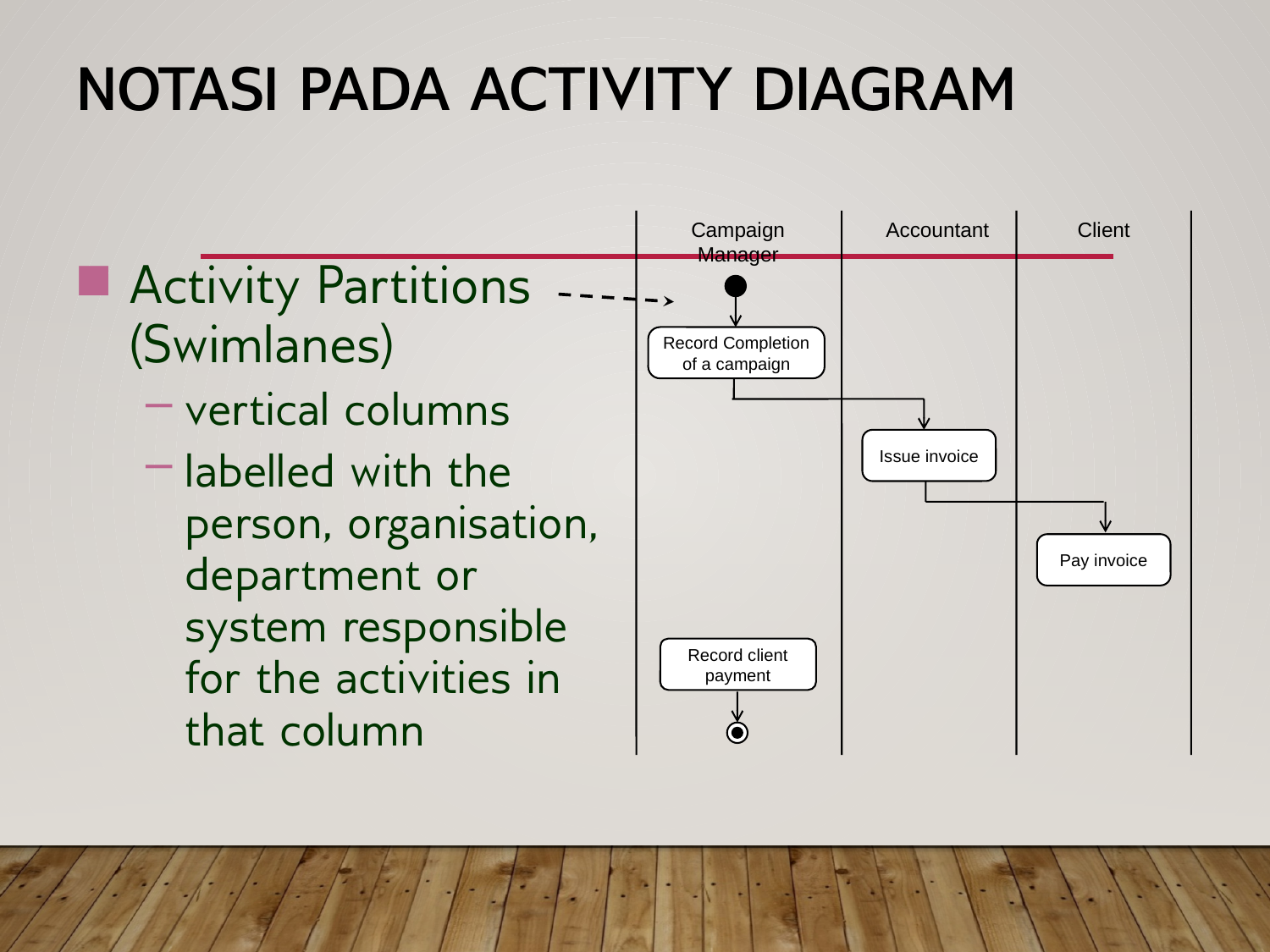

# Notasi pada Activity Diagram

Campaign
Manager

Accountant

Client

Activity Partitions
(Swimlanes)
vertical columns
labelled with the
person, organisation,
department or
system responsible
for the activities in
that column

Record Completion
of a campaign

Issue invoice

Pay invoice

Record client
payment